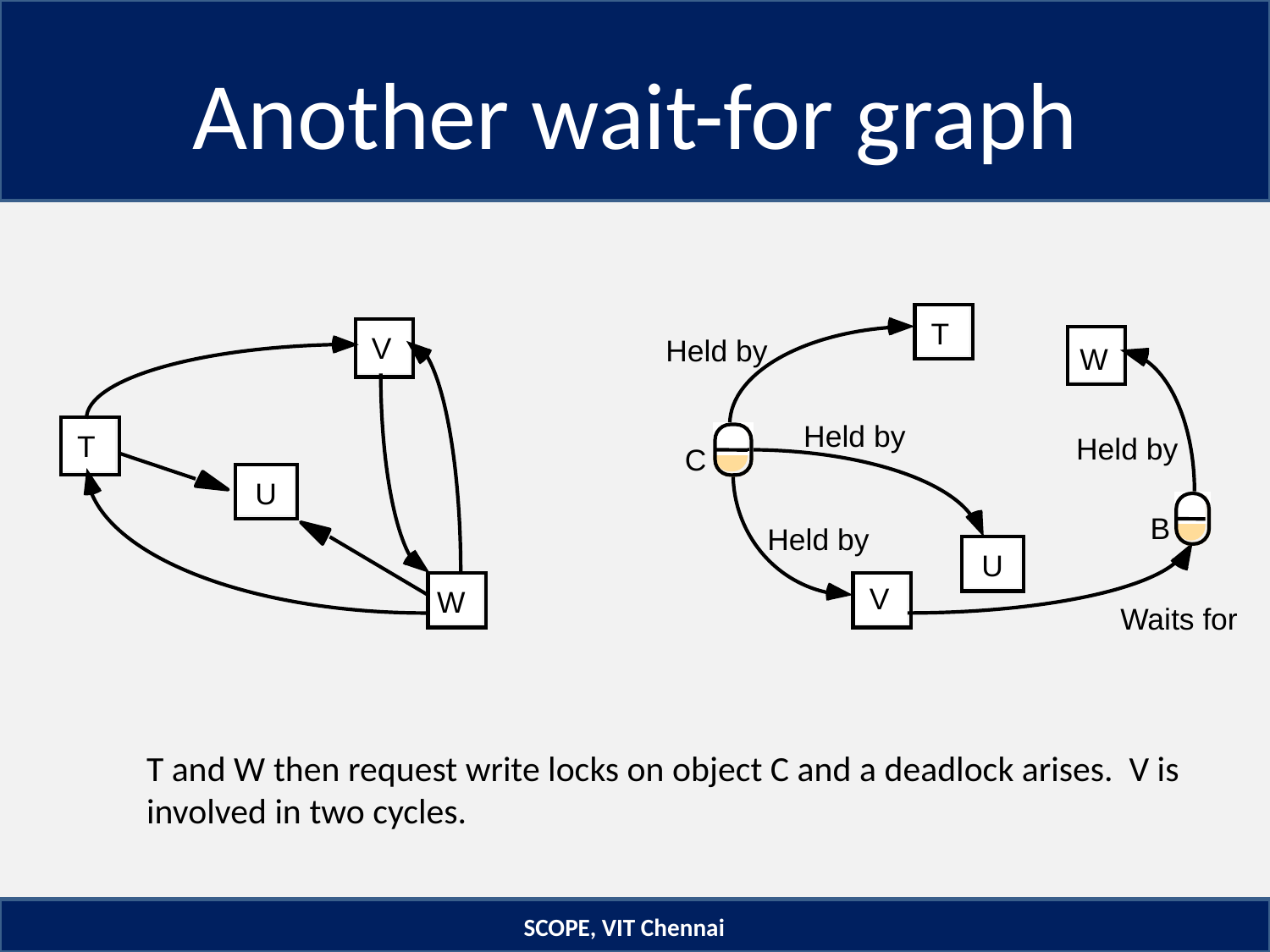

# Another wait-for graph

T

V
Held by

W

Held by

T
Held by
C

U

B

Held by

U

V
W

Waits for
T and W then request write locks on object C and a deadlock arises.  V is involved in two cycles.
SCOPE, VIT Chennai